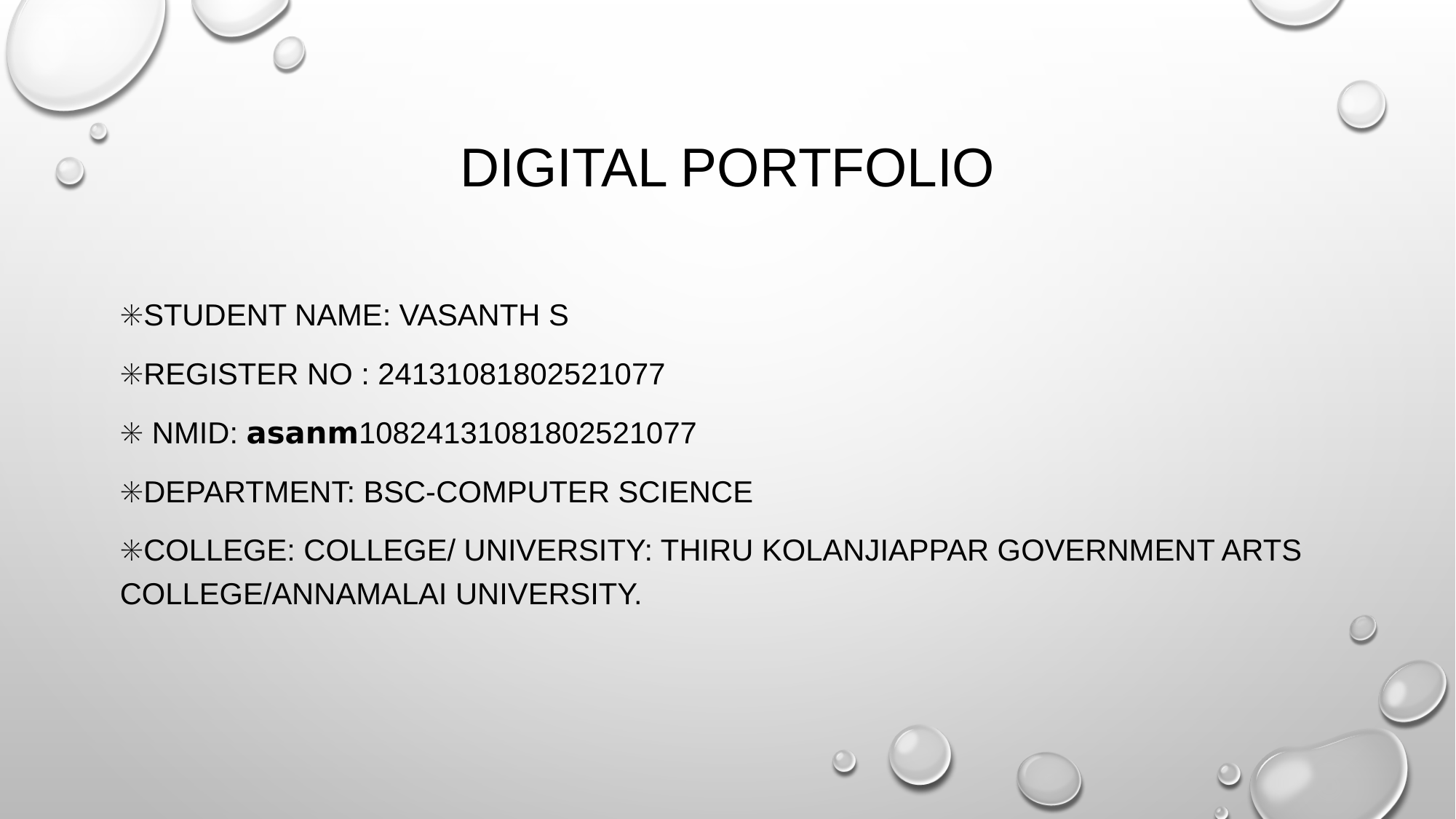

# Digital Portfolio
✳️STUDENT NAME: VASANTH S
✳️REGISTER NO : 24131081802521077
✳️ NMID: 𝗮𝘀𝗮𝗻𝗺10824131081802521077
✳️DEPARTMENT: BSC-COMPUTER SCIENCE
✳️COLLEGE: COLLEGE/ UNIVERSITY: THIRU KOLANJIAPPAR GOVERNMENT ARTS COLLEGE/ANNAMALAI UNIVERSITY.